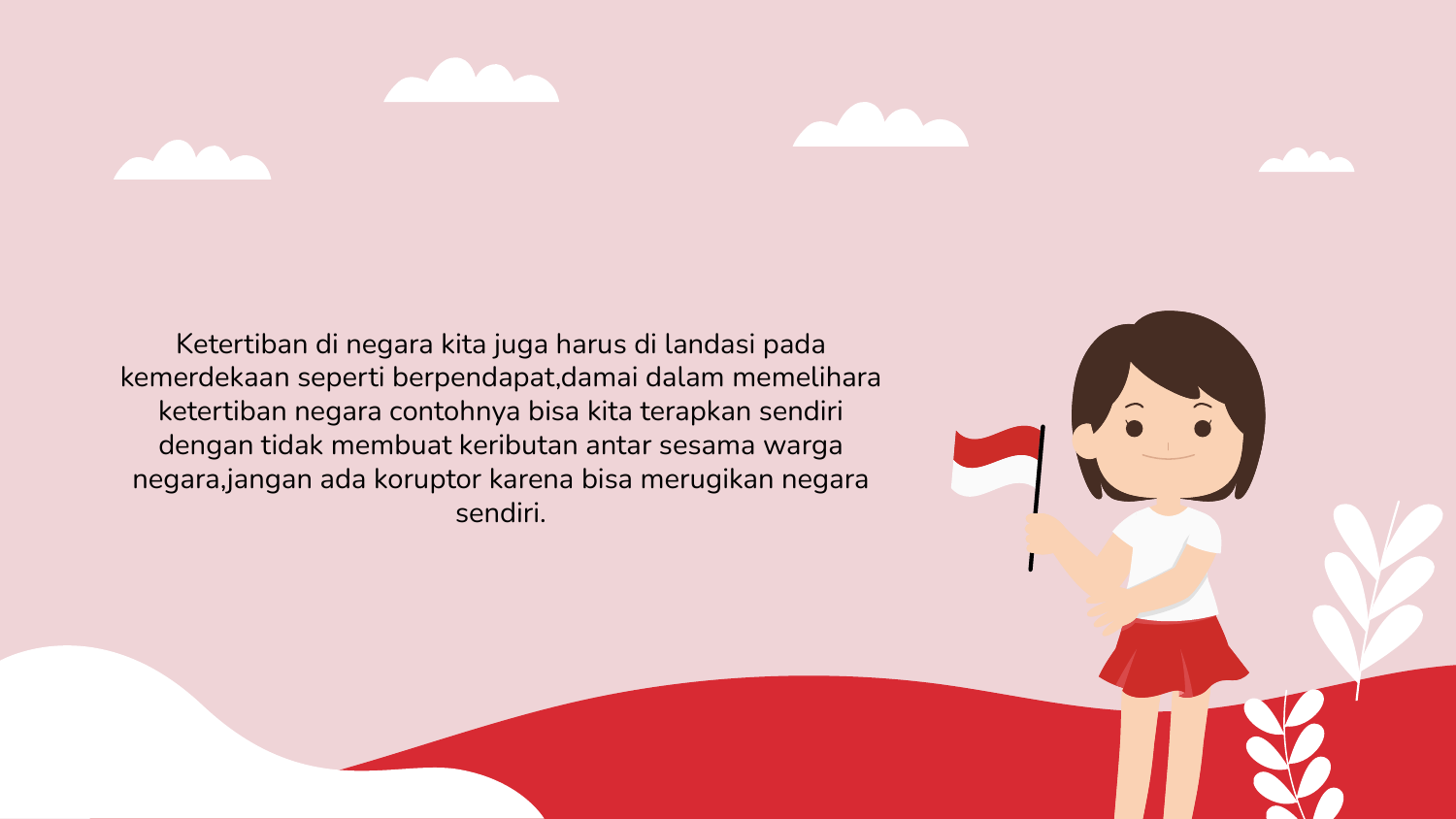

Ketertiban di negara kita juga harus di landasi pada kemerdekaan seperti berpendapat,damai dalam memelihara ketertiban negara contohnya bisa kita terapkan sendiri dengan tidak membuat keributan antar sesama warga negara,jangan ada koruptor karena bisa merugikan negara sendiri.